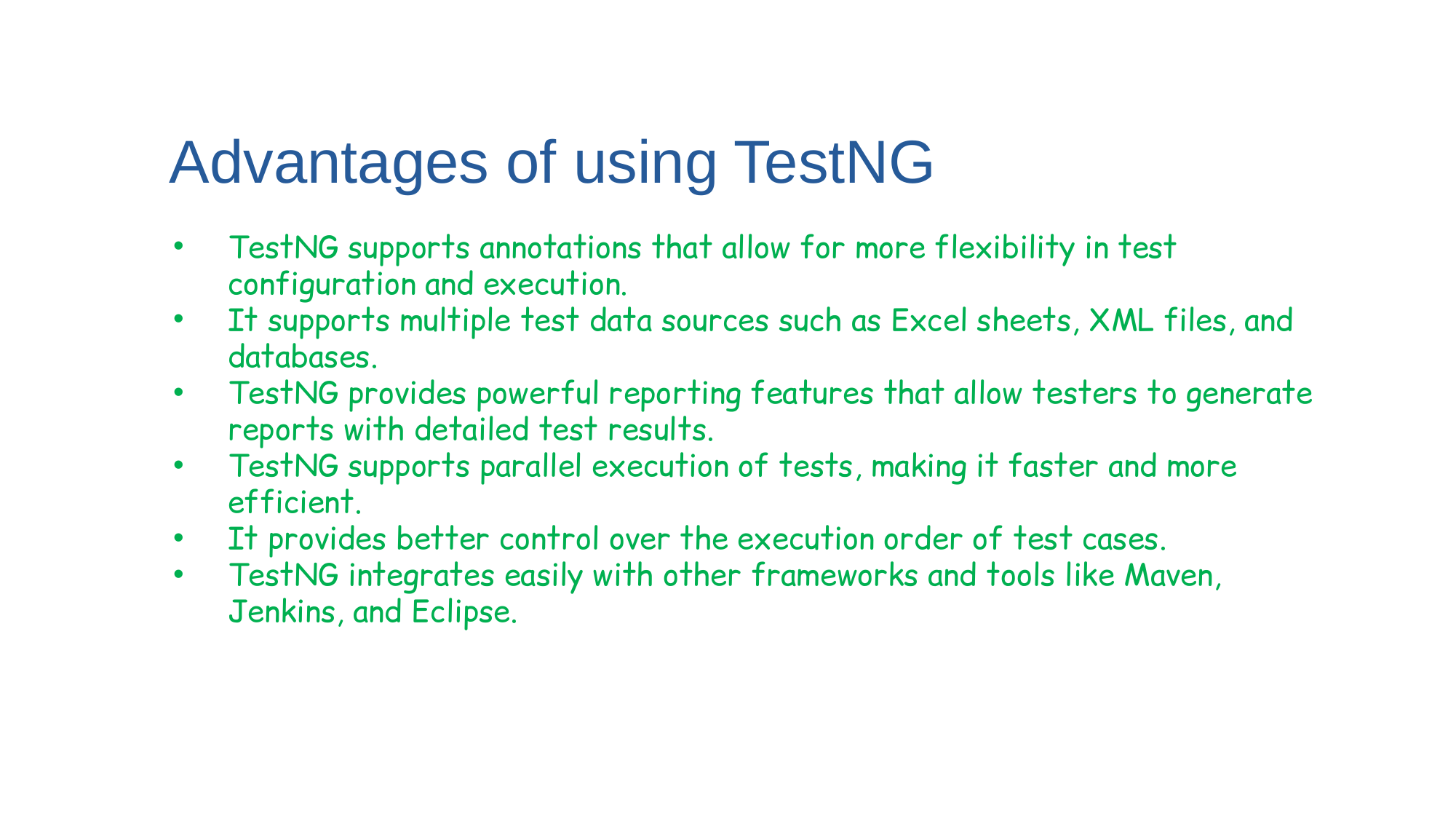

Advantages of using TestNG
TestNG supports annotations that allow for more flexibility in test configuration and execution.
It supports multiple test data sources such as Excel sheets, XML files, and databases.
TestNG provides powerful reporting features that allow testers to generate reports with detailed test results.
TestNG supports parallel execution of tests, making it faster and more efficient.
It provides better control over the execution order of test cases.
TestNG integrates easily with other frameworks and tools like Maven, Jenkins, and Eclipse.